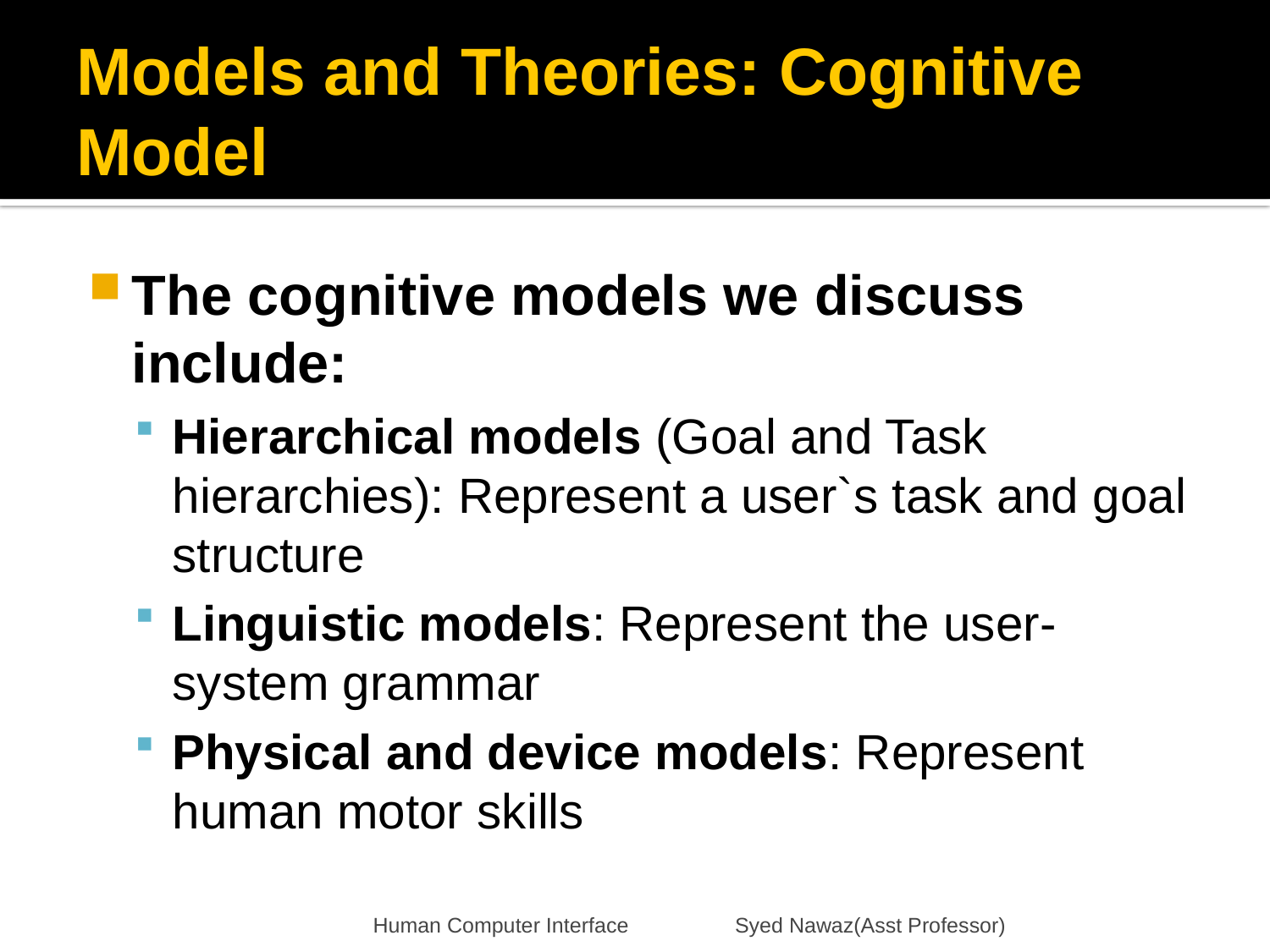

# Models and Theories: Cognitive Model
The cognitive models we discuss include:
Hierarchical models (Goal and Task hierarchies): Represent a user`s task and goal structure
Linguistic models: Represent the user-system grammar
Physical and device models: Represent human motor skills

Human Computer Interface                  Syed Nawaz(Asst Professor)